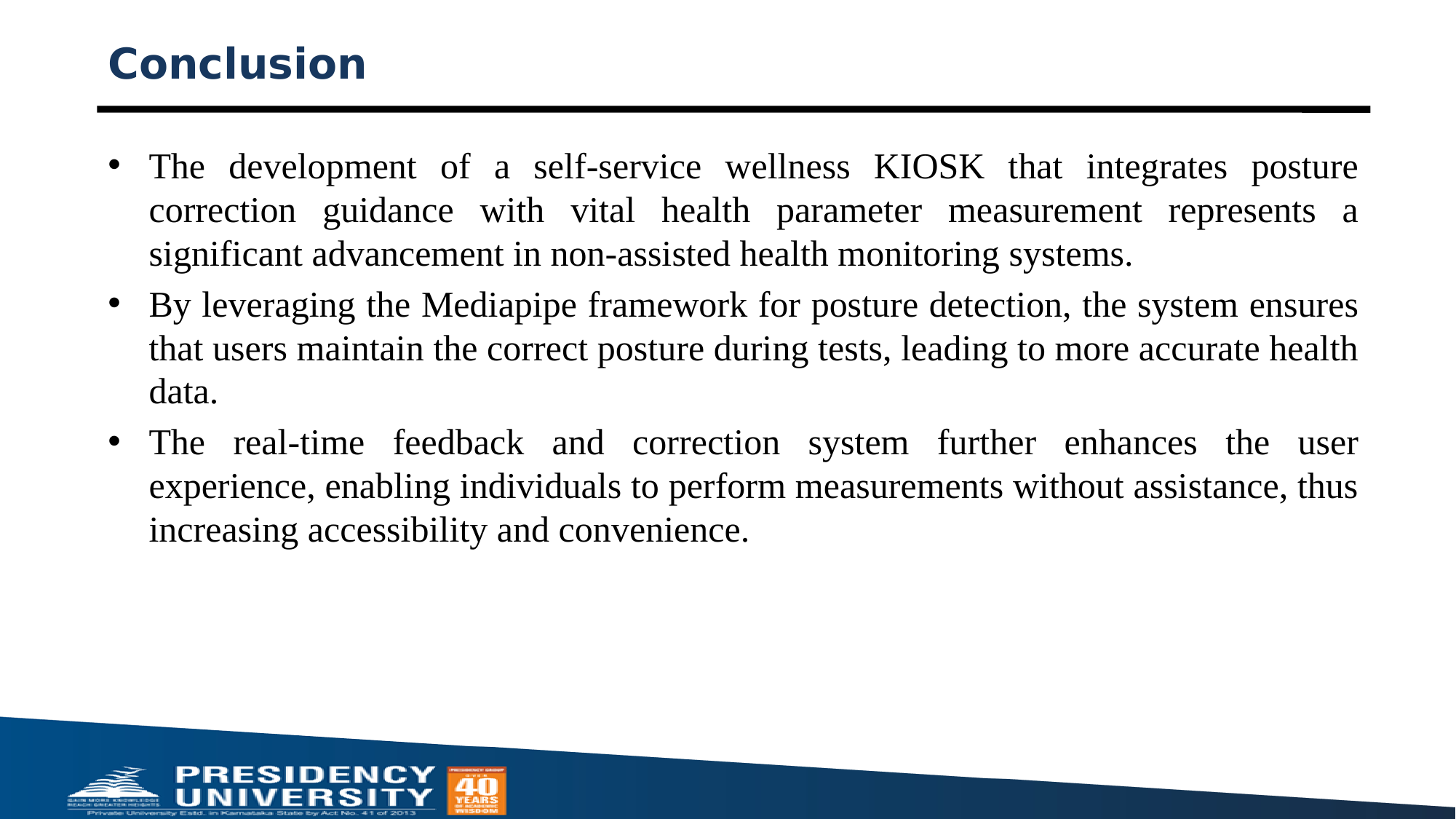

# Conclusion
The development of a self-service wellness KIOSK that integrates posture correction guidance with vital health parameter measurement represents a significant advancement in non-assisted health monitoring systems.
By leveraging the Mediapipe framework for posture detection, the system ensures that users maintain the correct posture during tests, leading to more accurate health data.
The real-time feedback and correction system further enhances the user experience, enabling individuals to perform measurements without assistance, thus increasing accessibility and convenience.